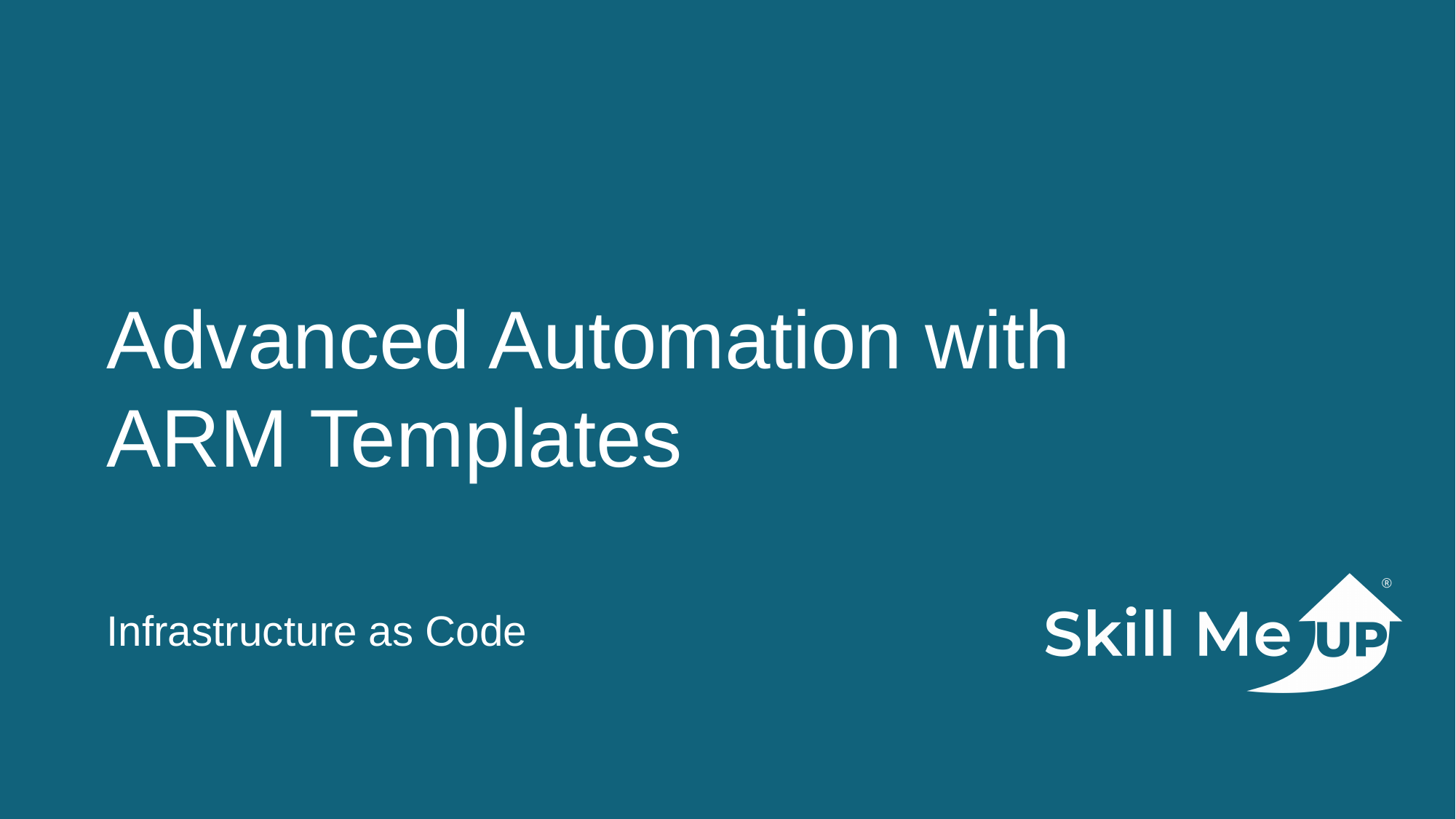

Advanced Automation with ARM Templates
Infrastructure as Code